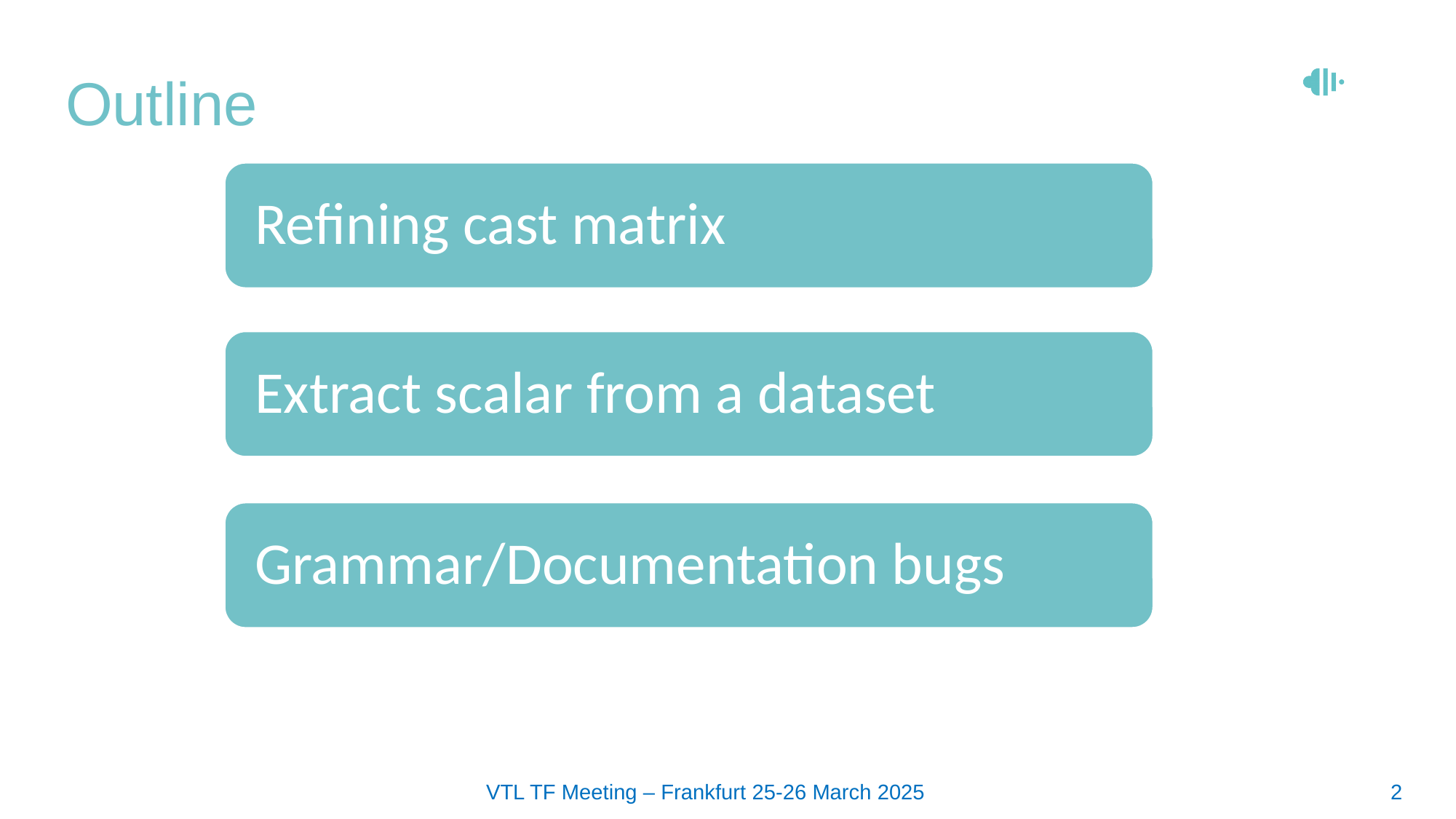

Refining cast matrix
Extract scalar from a dataset
Grammar/Documentation bugs

VTL TF Meeting – Frankfurt 25-26 March 2025
2